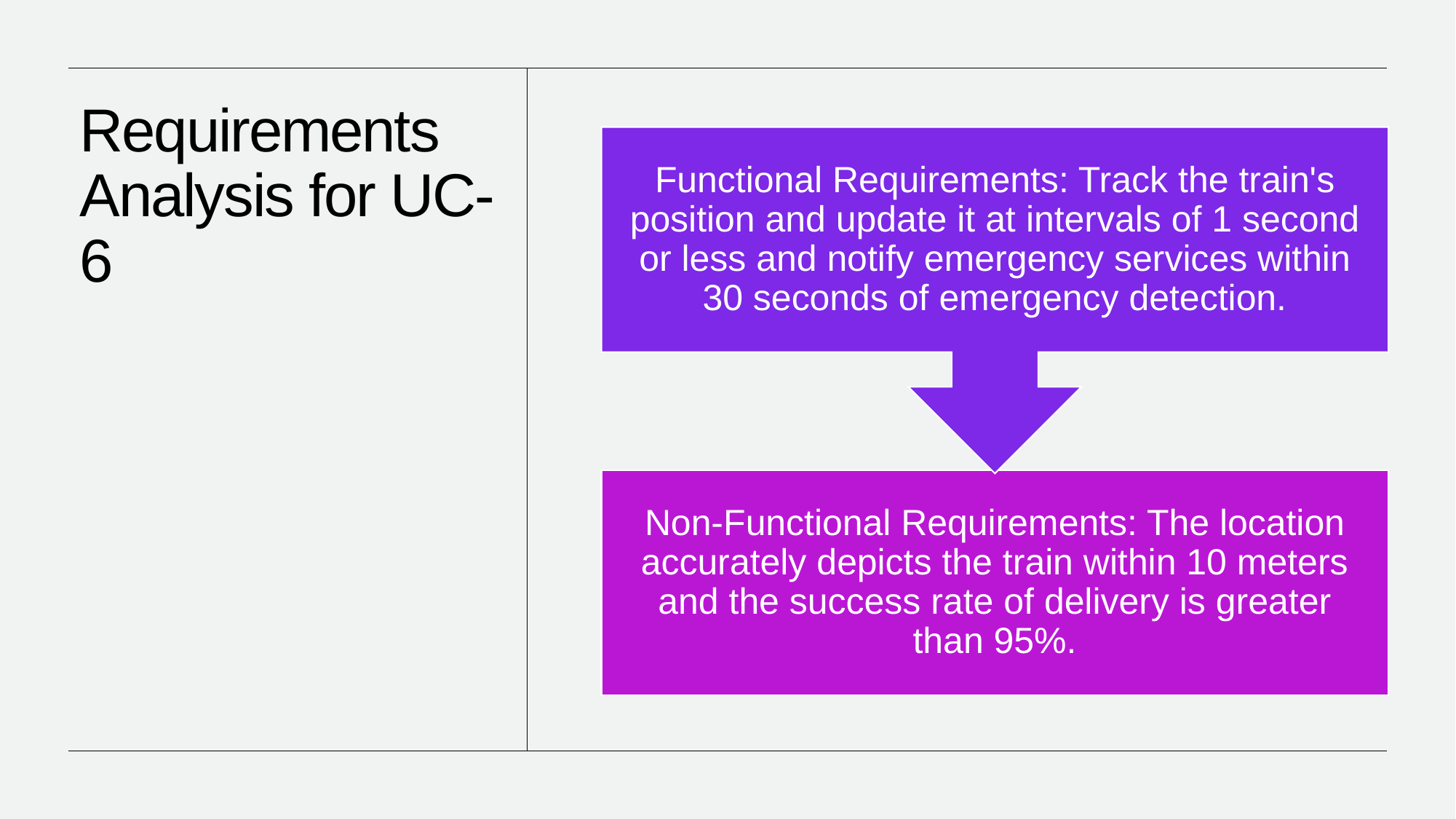

# Requirements Analysis for UC-6
Non-Functional Requirements: The location accurately depicts the train within 10 meters and the success rate of delivery is greater than 95%.
Functional Requirements: Track the train's position and update it at intervals of 1 second or less and notify emergency services within 30 seconds of emergency detection.